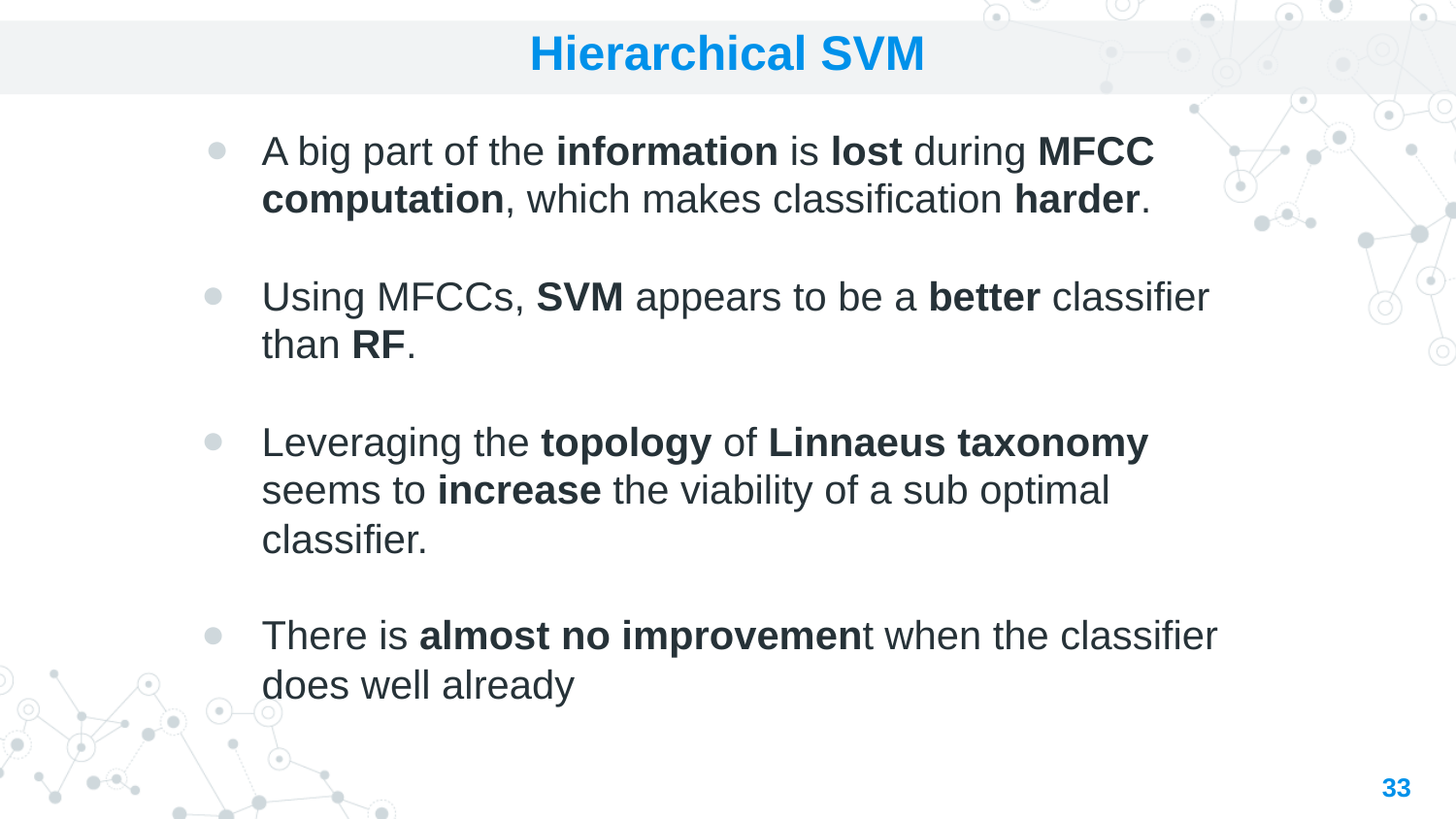

Hierarchical SVM
A big part of the information is lost during MFCC computation, which makes classification harder.
Using MFCCs, SVM appears to be a better classifier than RF.
Leveraging the topology of Linnaeus taxonomy seems to increase the viability of a sub optimal classifier.
There is almost no improvement when the classifier does well already
33